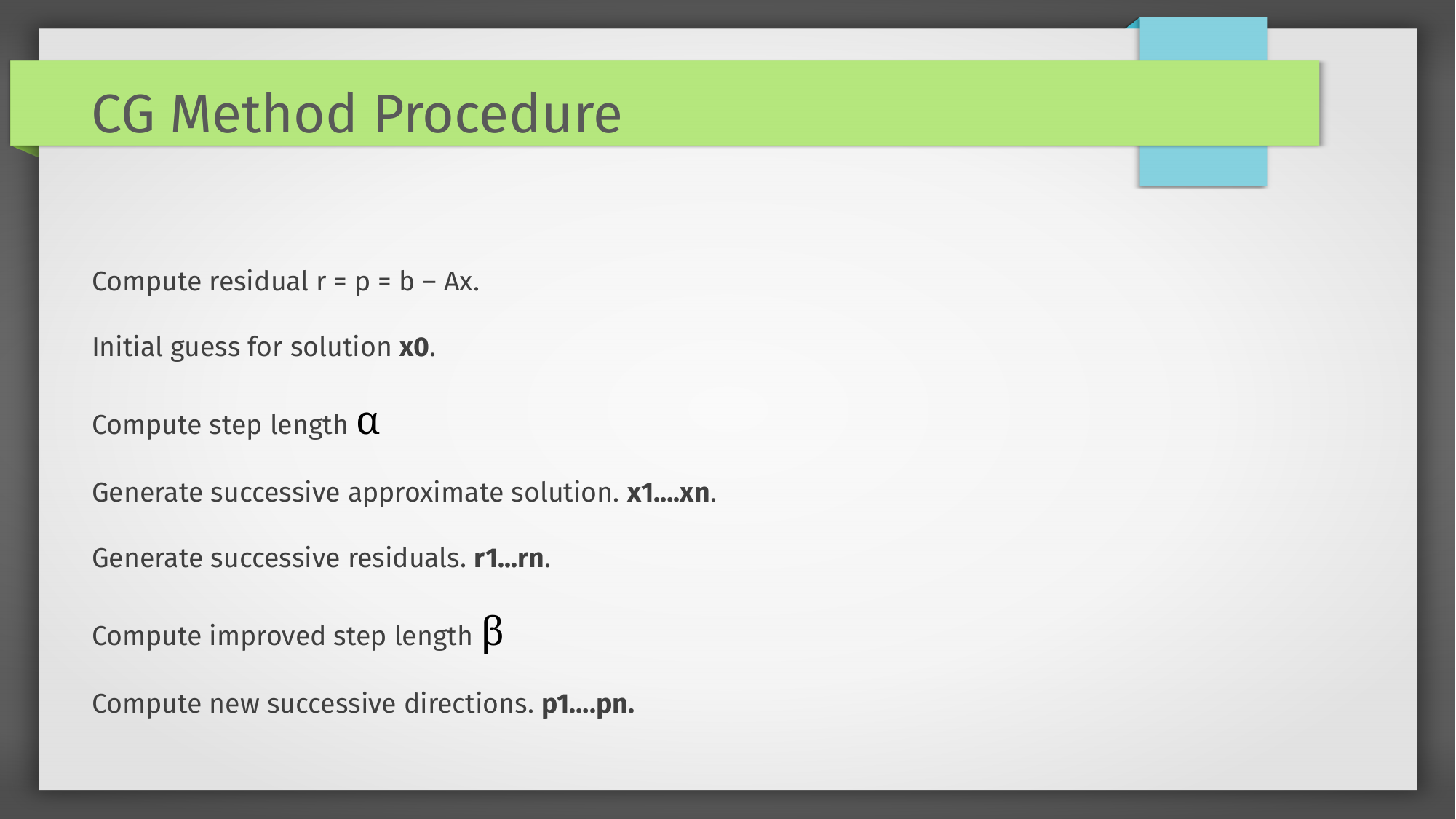

CG Method Procedure
Compute residual r = p = b – Ax.

Initial guess for solution x0.

Compute step length α

Generate successive approximate solution. x1….xn.

Generate successive residuals. r1...rn.

Compute improved step length β

Compute new successive directions. p1….pn.